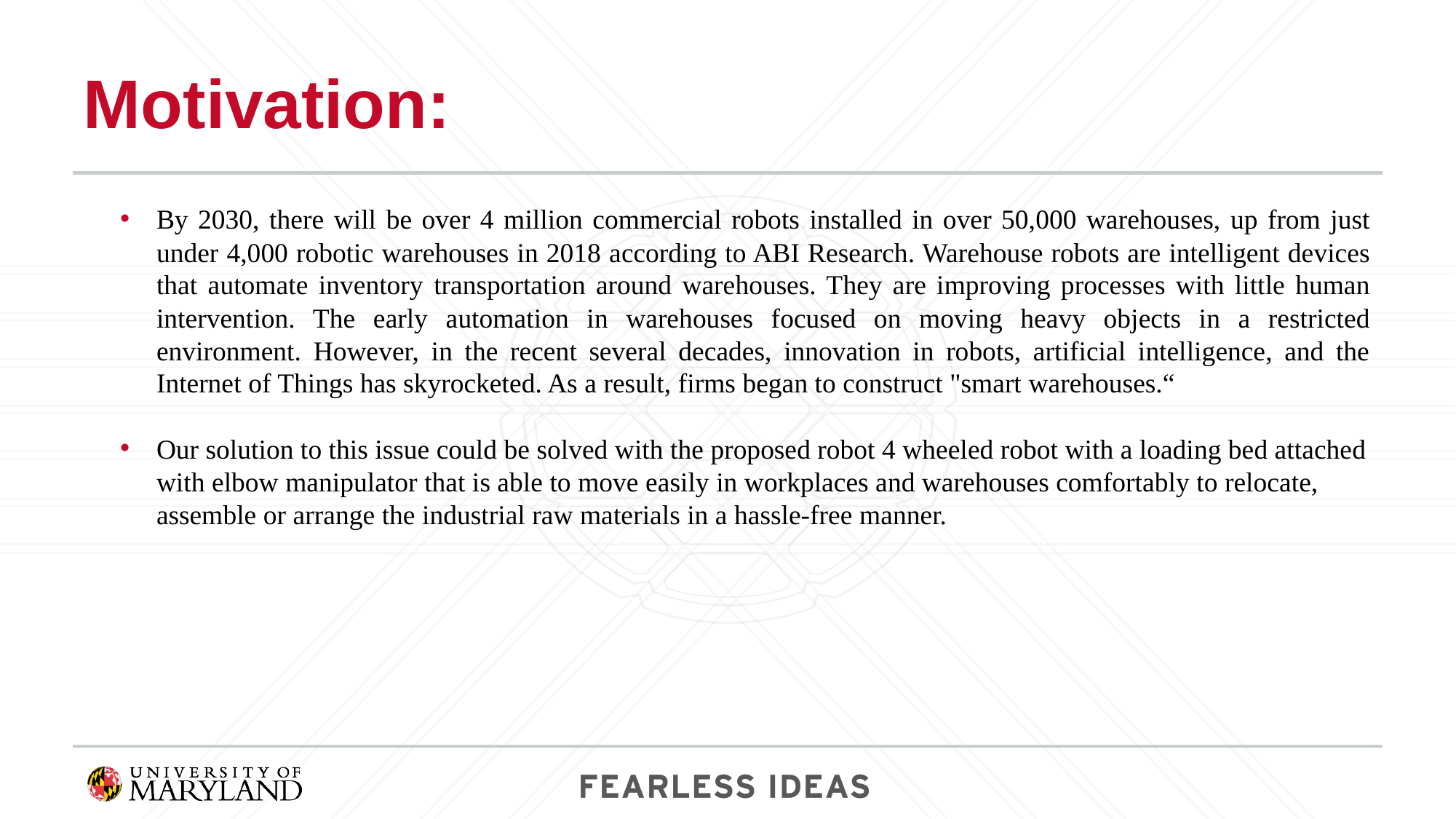

# Motivation:
By 2030, there will be over 4 million commercial robots installed in over 50,000 warehouses, up from just under 4,000 robotic warehouses in 2018 according to ABI Research. Warehouse robots are intelligent devices that automate inventory transportation around warehouses. They are improving processes with little human intervention. The early automation in warehouses focused on moving heavy objects in a restricted environment. However, in the recent several decades, innovation in robots, artificial intelligence, and the Internet of Things has skyrocketed. As a result, firms began to construct "smart warehouses.“

Our solution to this issue could be solved with the proposed robot 4 wheeled robot with a loading bed attached with elbow manipulator that is able to move easily in workplaces and warehouses comfortably to relocate, assemble or arrange the industrial raw materials in a hassle-free manner.